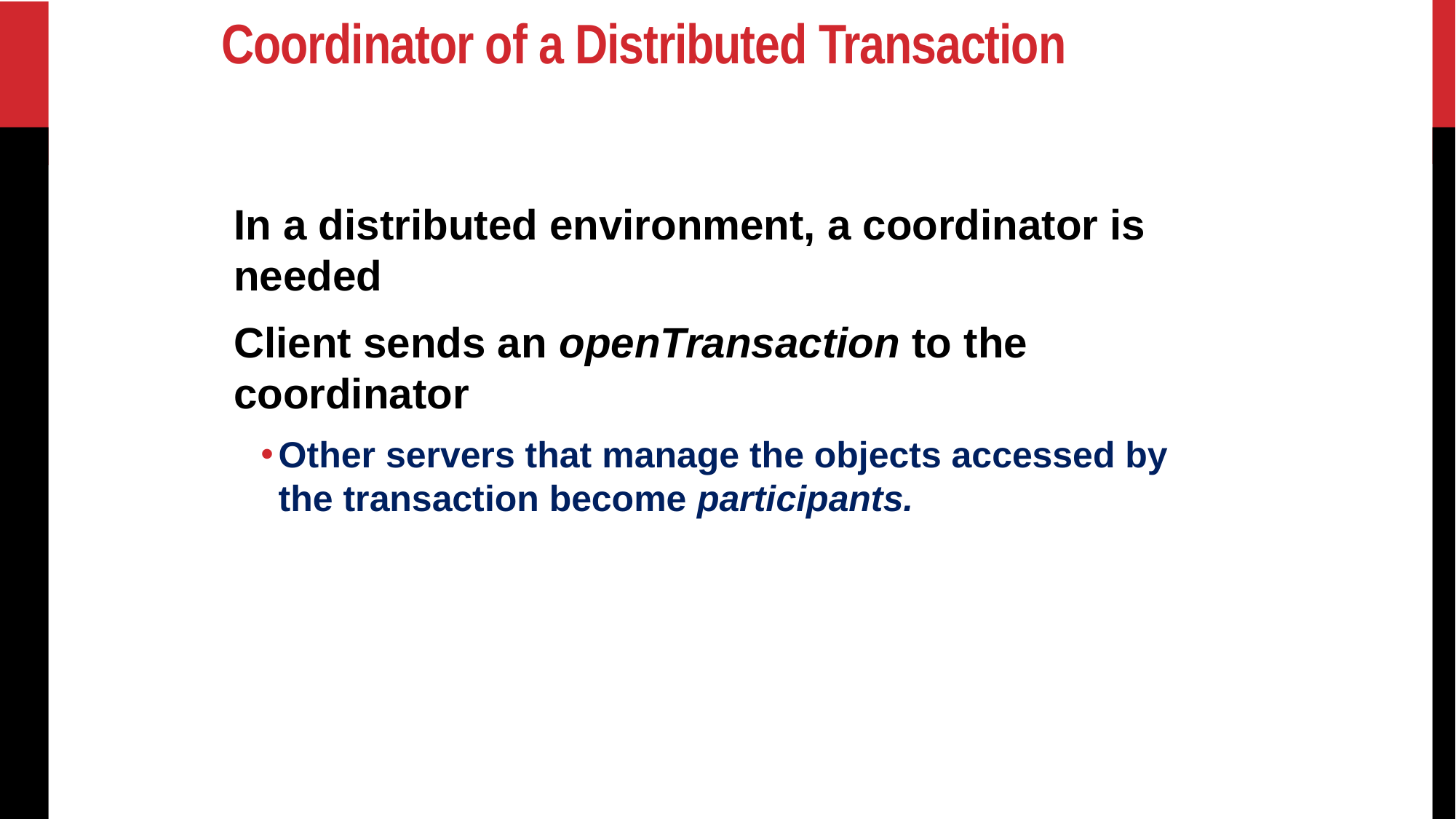

# Coordinator of a Distributed Transaction
In a distributed environment, a coordinator is needed
Client sends an openTransaction to the coordinator
Other servers that manage the objects accessed by the transaction become participants.